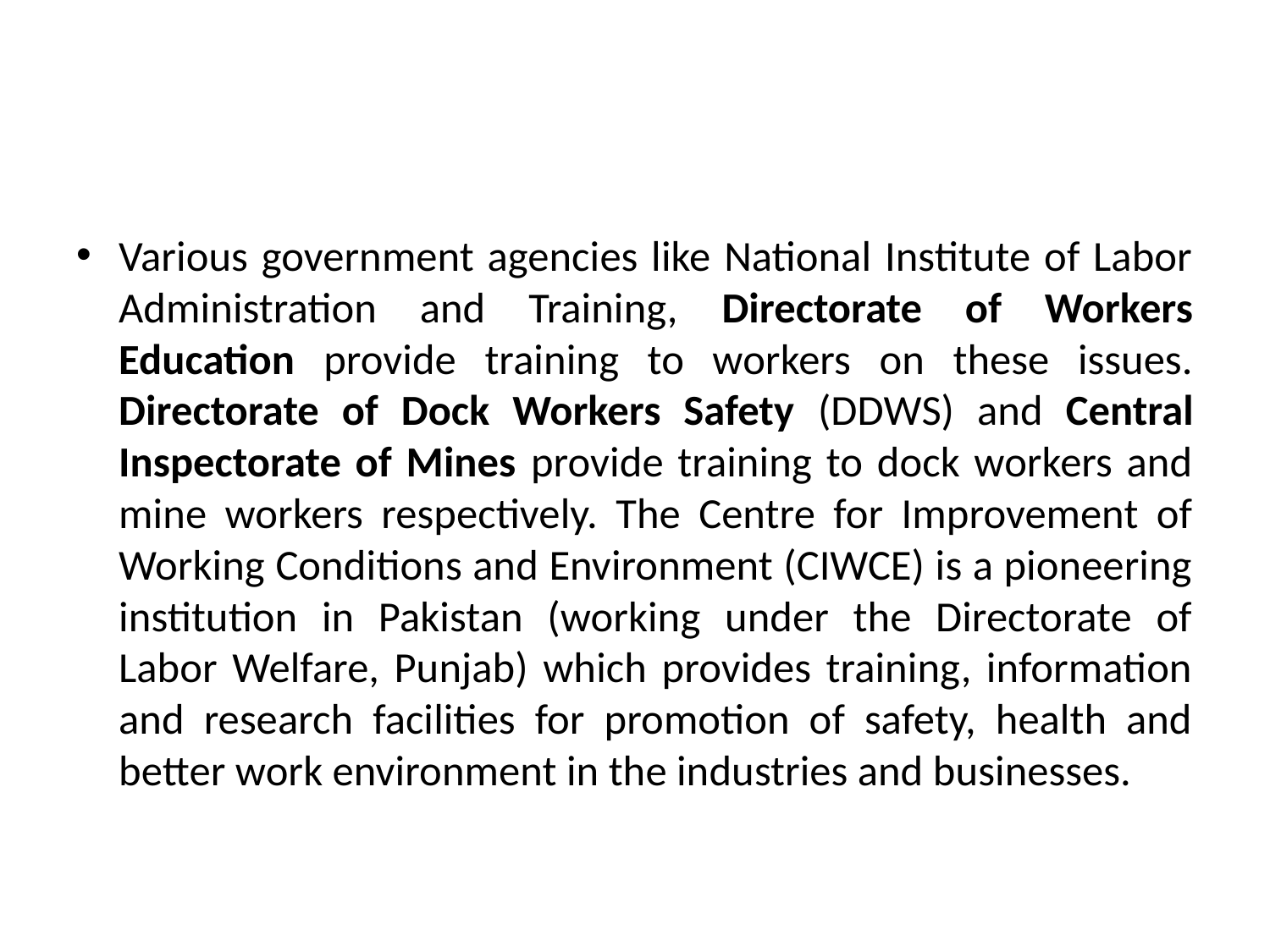

#
Various government agencies like National Institute of Labor Administration and Training, Directorate of Workers Education provide training to workers on these issues. Directorate of Dock Workers Safety (DDWS) and Central Inspectorate of Mines provide training to dock workers and mine workers respectively. The Centre for Improvement of Working Conditions and Environment (CIWCE) is a pioneering institution in Pakistan (working under the Directorate of Labor Welfare, Punjab) which provides training, information and research facilities for promotion of safety, health and better work environment in the industries and businesses.